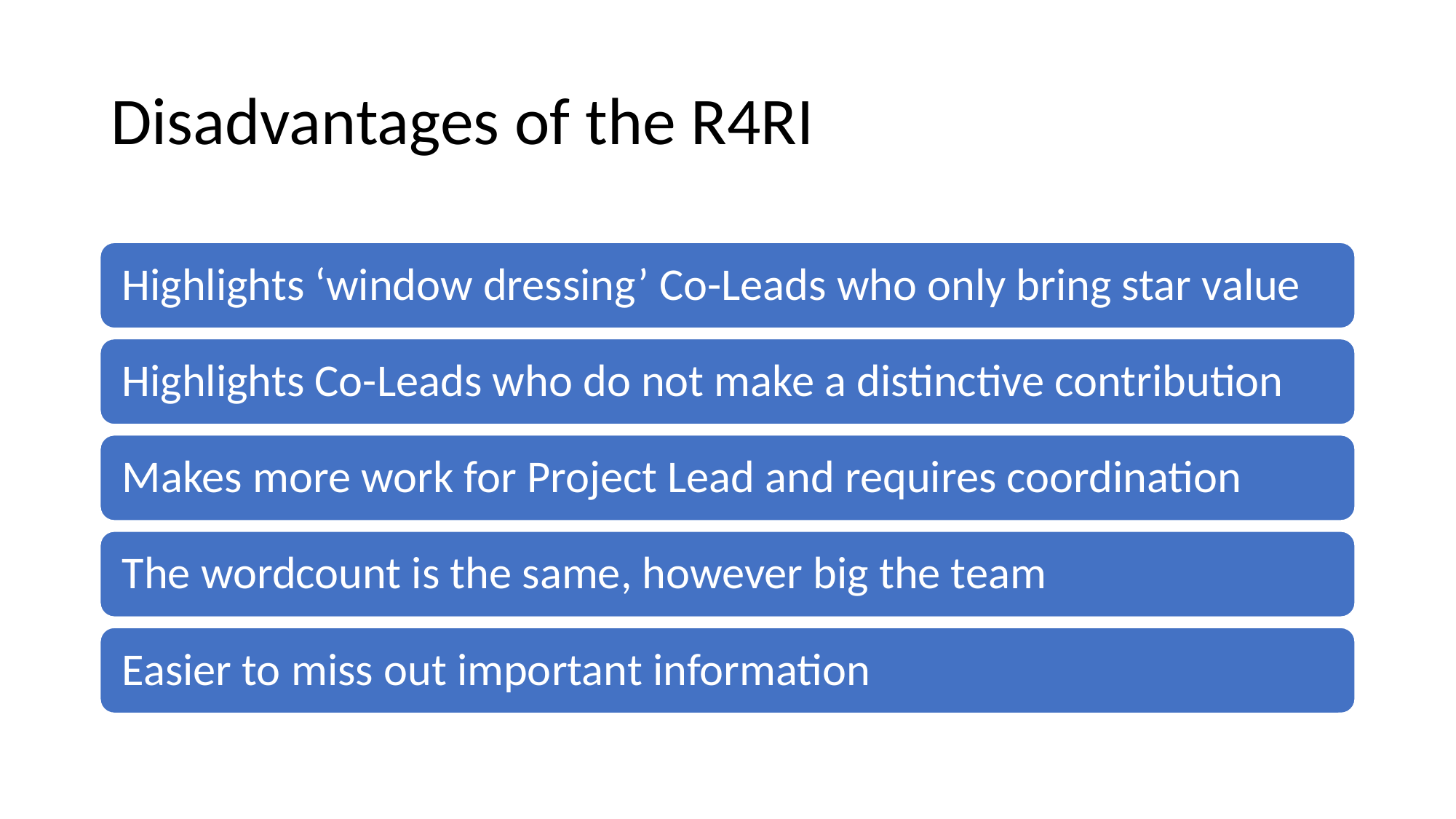

# Disadvantages of the R4RI
Highlights ‘window dressing’ Co-Leads who only bring star value
Highlights Co-Leads who do not make a distinctive contribution
Makes more work for Project Lead and requires coordination
The wordcount is the same, however big the team
Easier to miss out important information